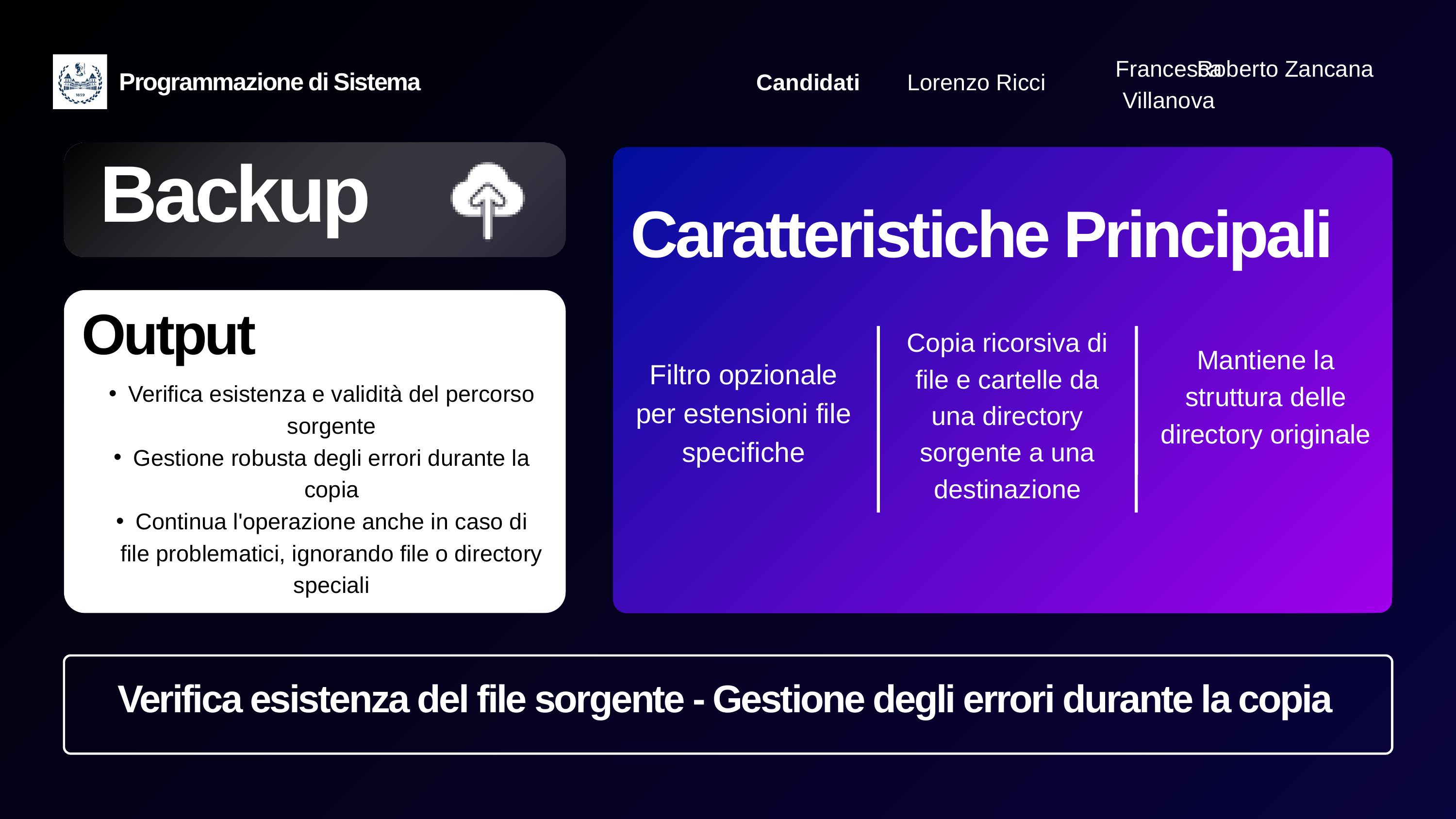

Francesca Villanova
Roberto Zancana

Programmazione di Sistema
Candidati
Lorenzo Ricci

Backup

Caratteristiche Principali

Output
Copia ricorsiva di file e cartelle da una directory sorgente a una destinazione

Mantiene la struttura delle directory originale

Filtro opzionale per estensioni file specifiche

Verifica esistenza e validità del percorso sorgente
Gestione robusta degli errori durante la copia
Continua l'operazione anche in caso di file problematici, ignorando file o directory speciali

Verifica esistenza del file sorgente - Gestione degli errori durante la copia